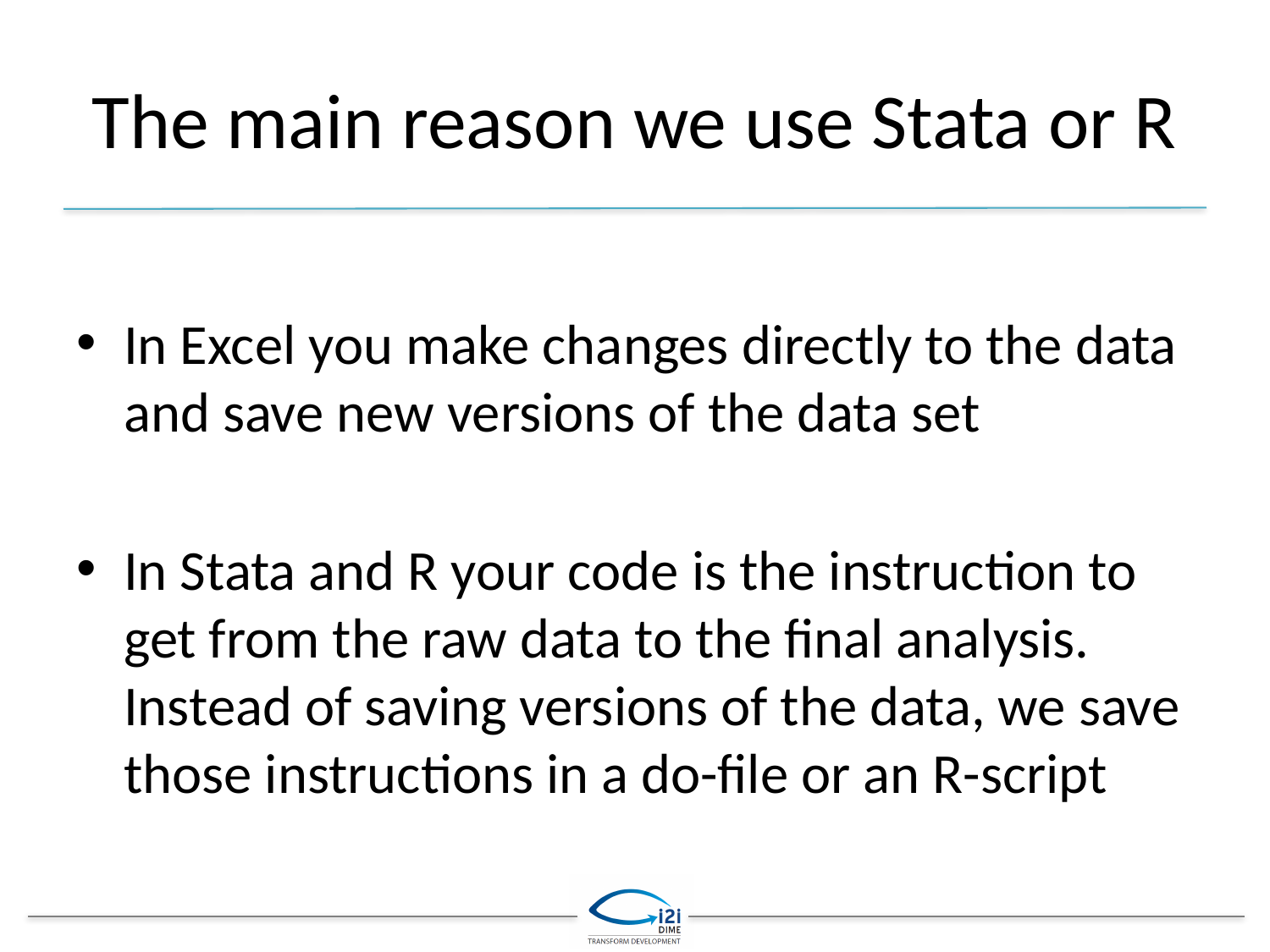

# The main reason we use Stata or R

In Excel you make changes directly to the data and save new versions of the data set

In Stata and R your code is the instruction to get from the raw data to the final analysis. Instead of saving versions of the data, we save those instructions in a do-file or an R-script